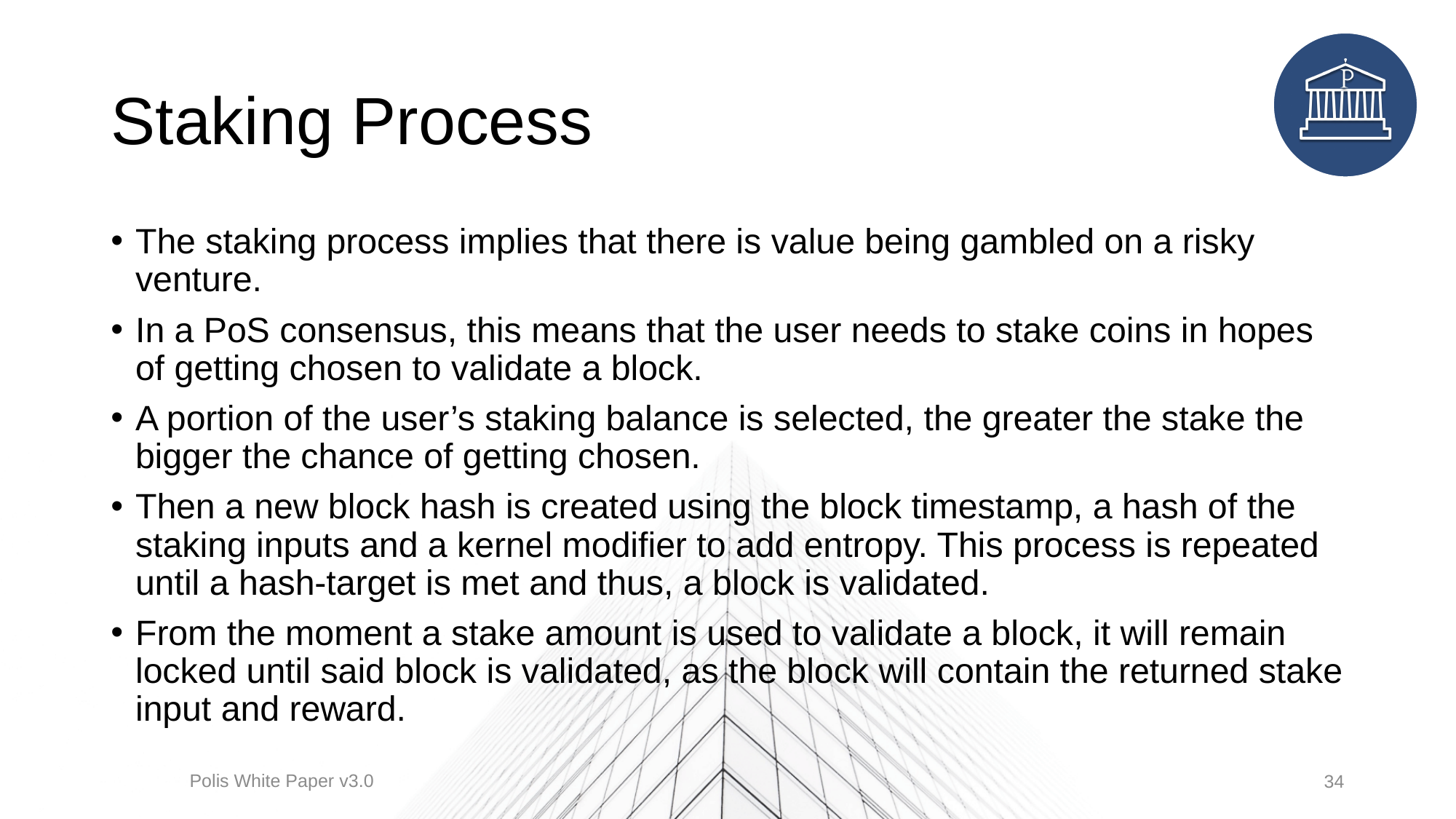

# Staking Process
The staking process implies that there is value being gambled on a risky venture.
In a PoS consensus, this means that the user needs to stake coins in hopes of getting chosen to validate a block.
A portion of the user’s staking balance is selected, the greater the stake the bigger the chance of getting chosen.
Then a new block hash is created using the block timestamp, a hash of the staking inputs and a kernel modifier to add entropy. This process is repeated until a hash-target is met and thus, a block is validated.
From the moment a stake amount is used to validate a block, it will remain locked until said block is validated, as the block will contain the returned stake input and reward.

Polis White Paper v3.0
34